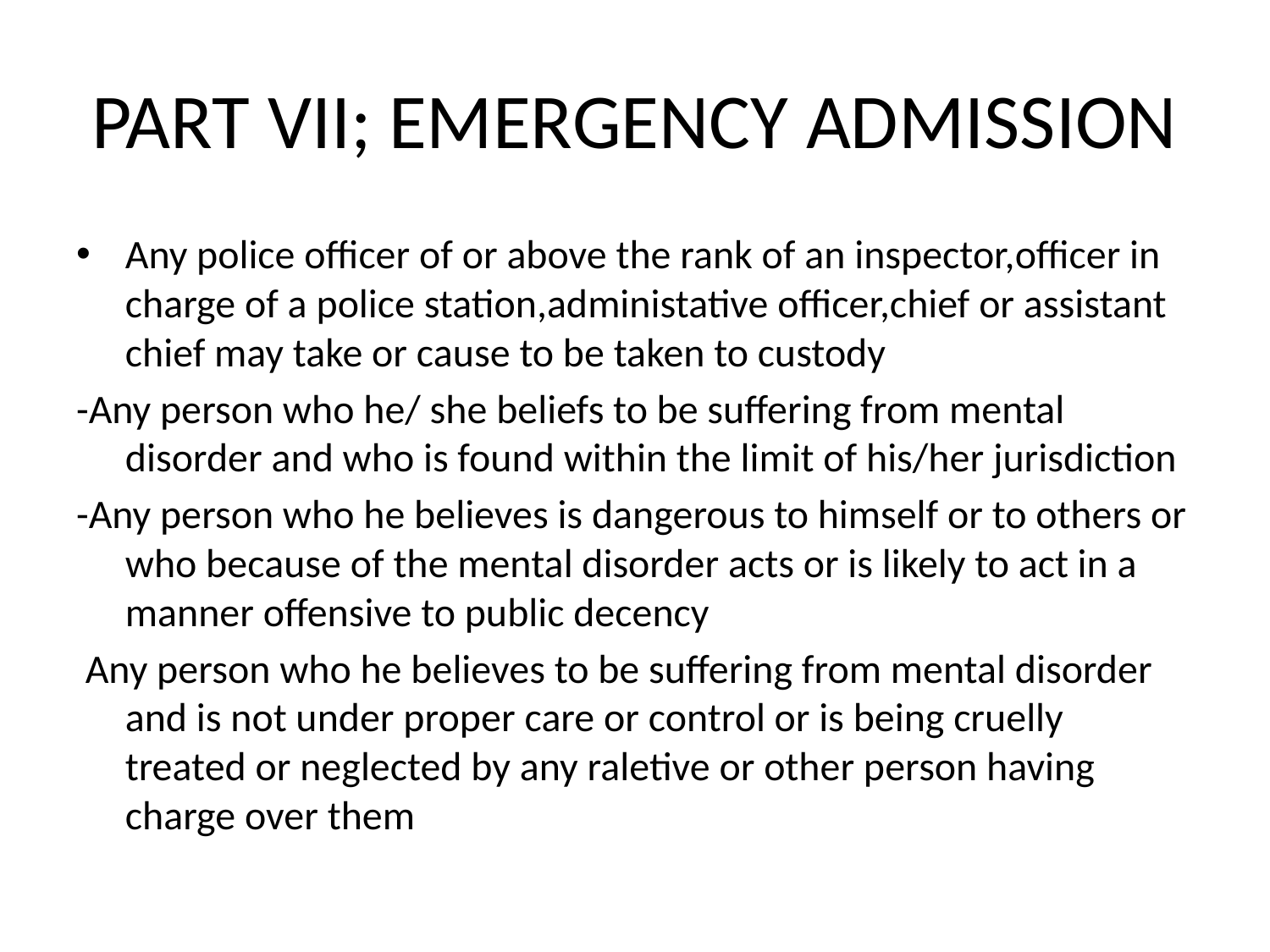

# PART VII; EMERGENCY ADMISSION
Any police officer of or above the rank of an inspector,officer in charge of a police station,administative officer,chief or assistant chief may take or cause to be taken to custody
-Any person who he/ she beliefs to be suffering from mental disorder and who is found within the limit of his/her jurisdiction
-Any person who he believes is dangerous to himself or to others or who because of the mental disorder acts or is likely to act in a manner offensive to public decency
 Any person who he believes to be suffering from mental disorder and is not under proper care or control or is being cruelly treated or neglected by any raletive or other person having charge over them